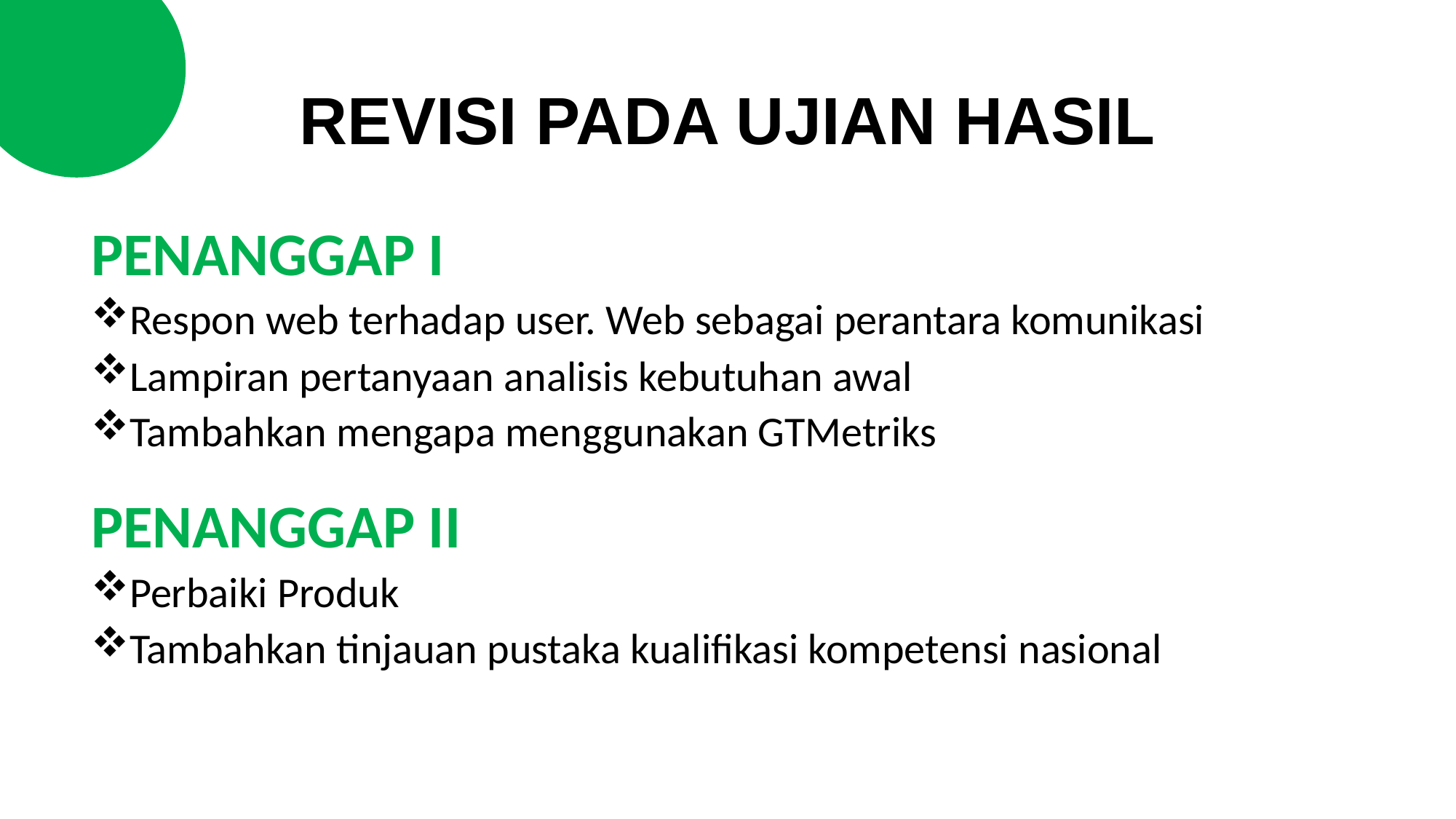

# REVISI PADA UJIAN HASIL
PENANGGAP I
Respon web terhadap user. Web sebagai perantara komunikasi
Lampiran pertanyaan analisis kebutuhan awal
Tambahkan mengapa menggunakan GTMetriks
PENANGGAP II
Perbaiki Produk
Tambahkan tinjauan pustaka kualifikasi kompetensi nasional